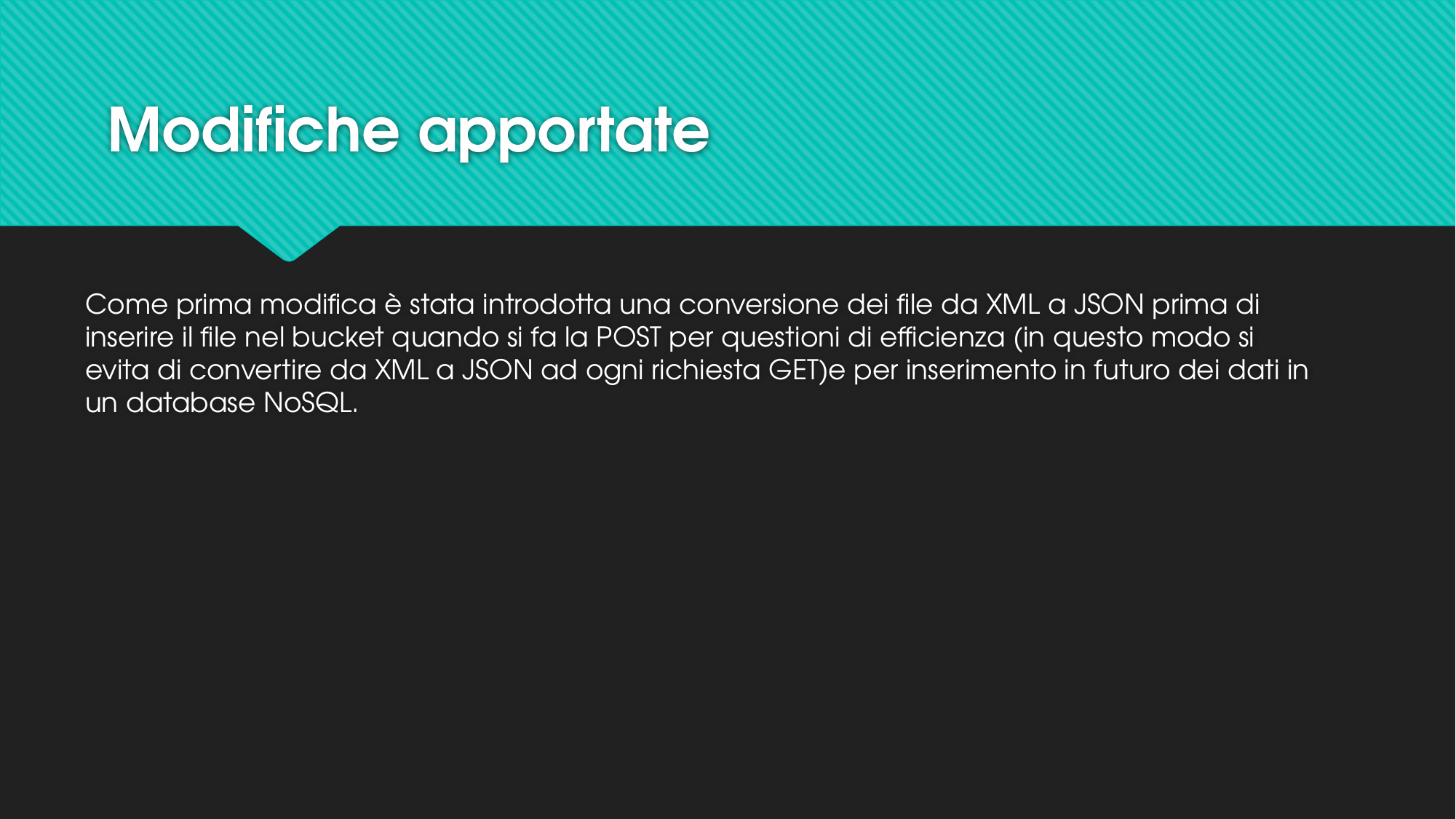

# Modifiche apportate
Come prima modifica è stata introdotta una conversione dei file da XML a JSON prima di inserire il file nel bucket quando si fa la POST per questioni di efficienza (in questo modo si evita di convertire da XML a JSON ad ogni richiesta GET)e per inserimento in futuro dei dati in un database NoSQL.